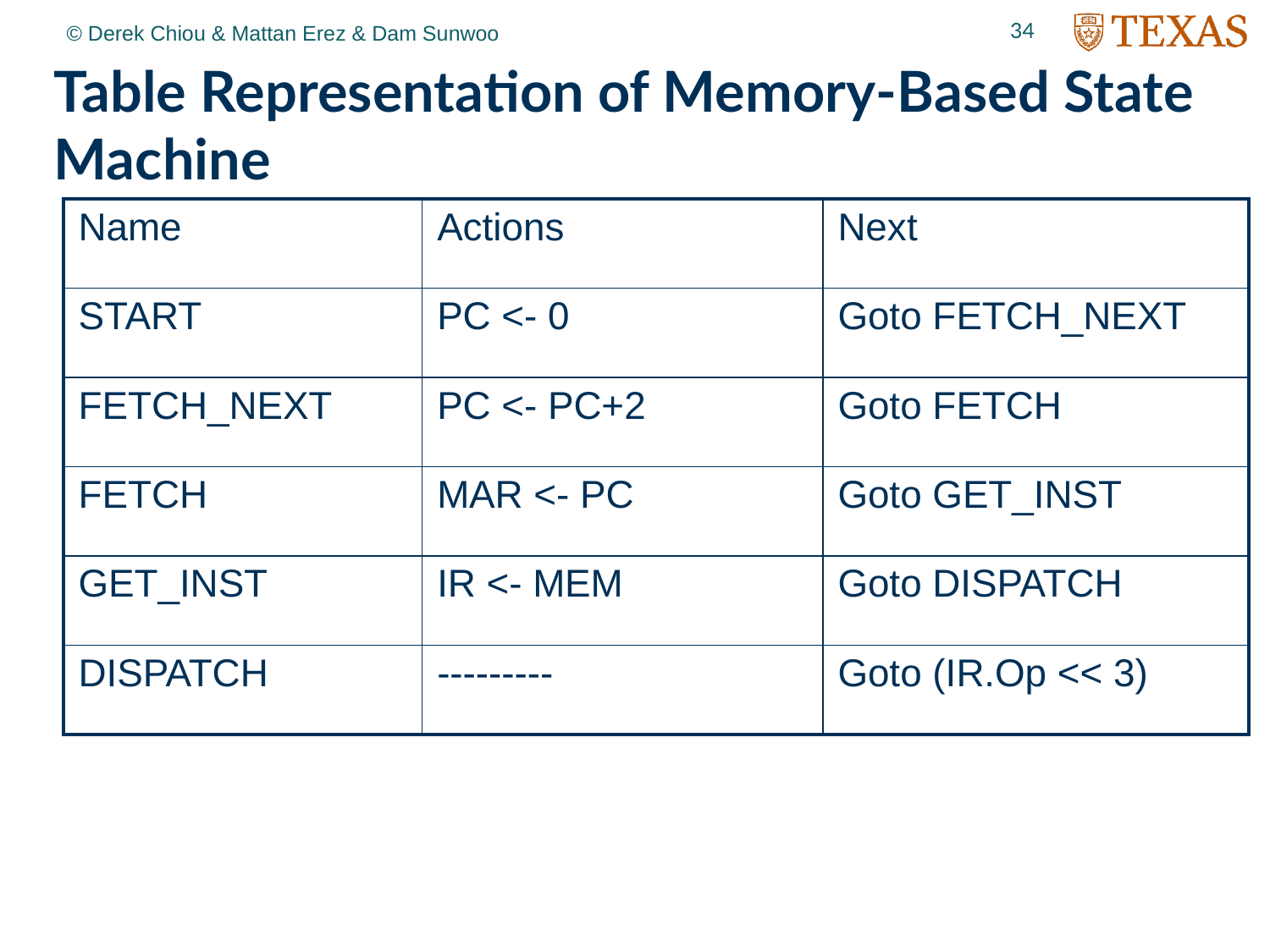

34
© Derek Chiou & Mattan Erez & Dam Sunwoo
# Table Representation of Memory-Based State Machine
| Name | Actions | Next |
| --- | --- | --- |
| START | PC <- 0 | Goto FETCH\_NEXT |
| FETCH\_NEXT | PC <- PC+2 | Goto FETCH |
| FETCH | MAR <- PC | Goto GET\_INST |
| GET\_INST | IR <- MEM | Goto DISPATCH |
| DISPATCH | --------- | Goto (IR.Op << 3) |